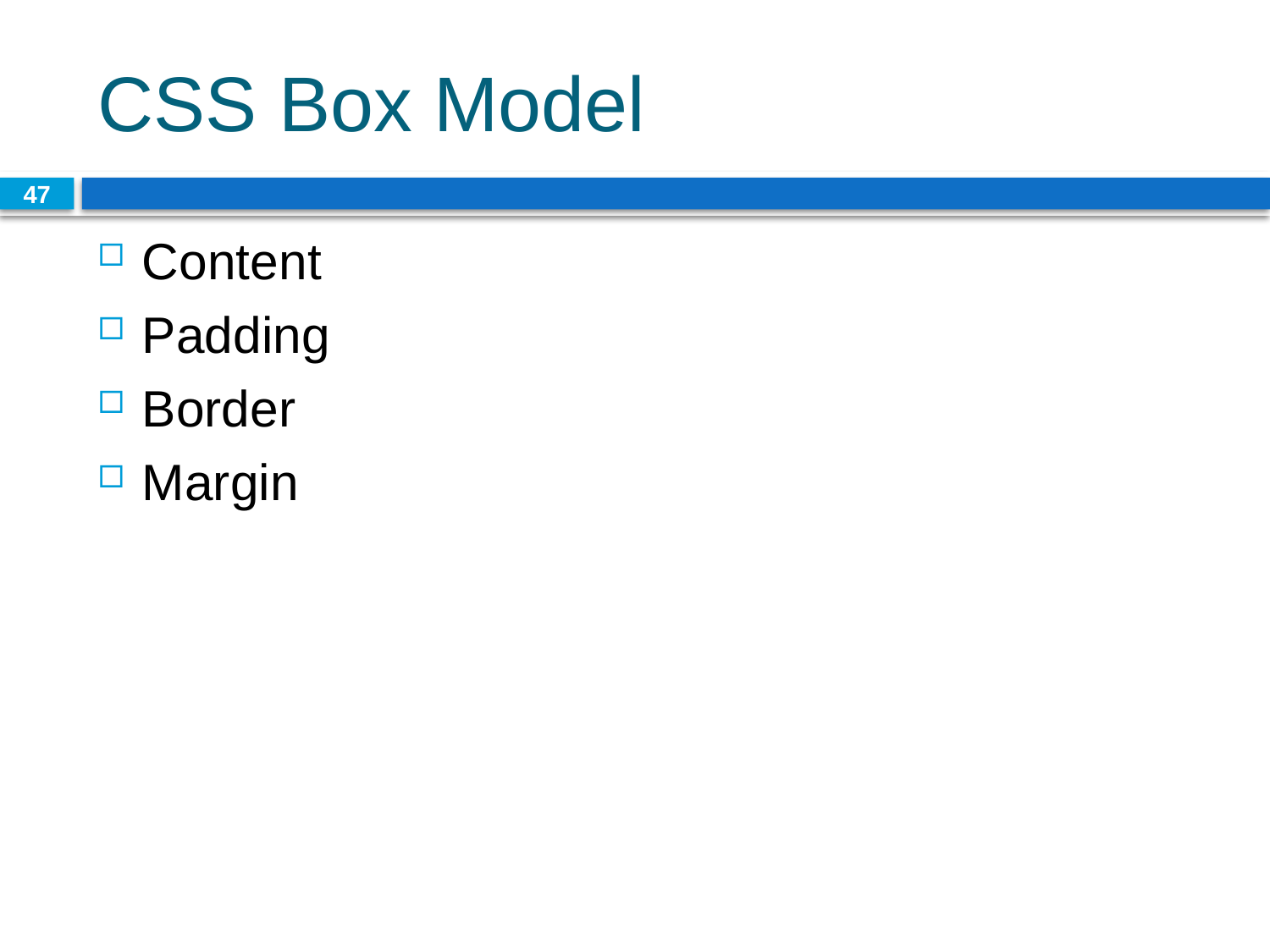

# CSS Box Model
47
Content
Padding
Border
Margin